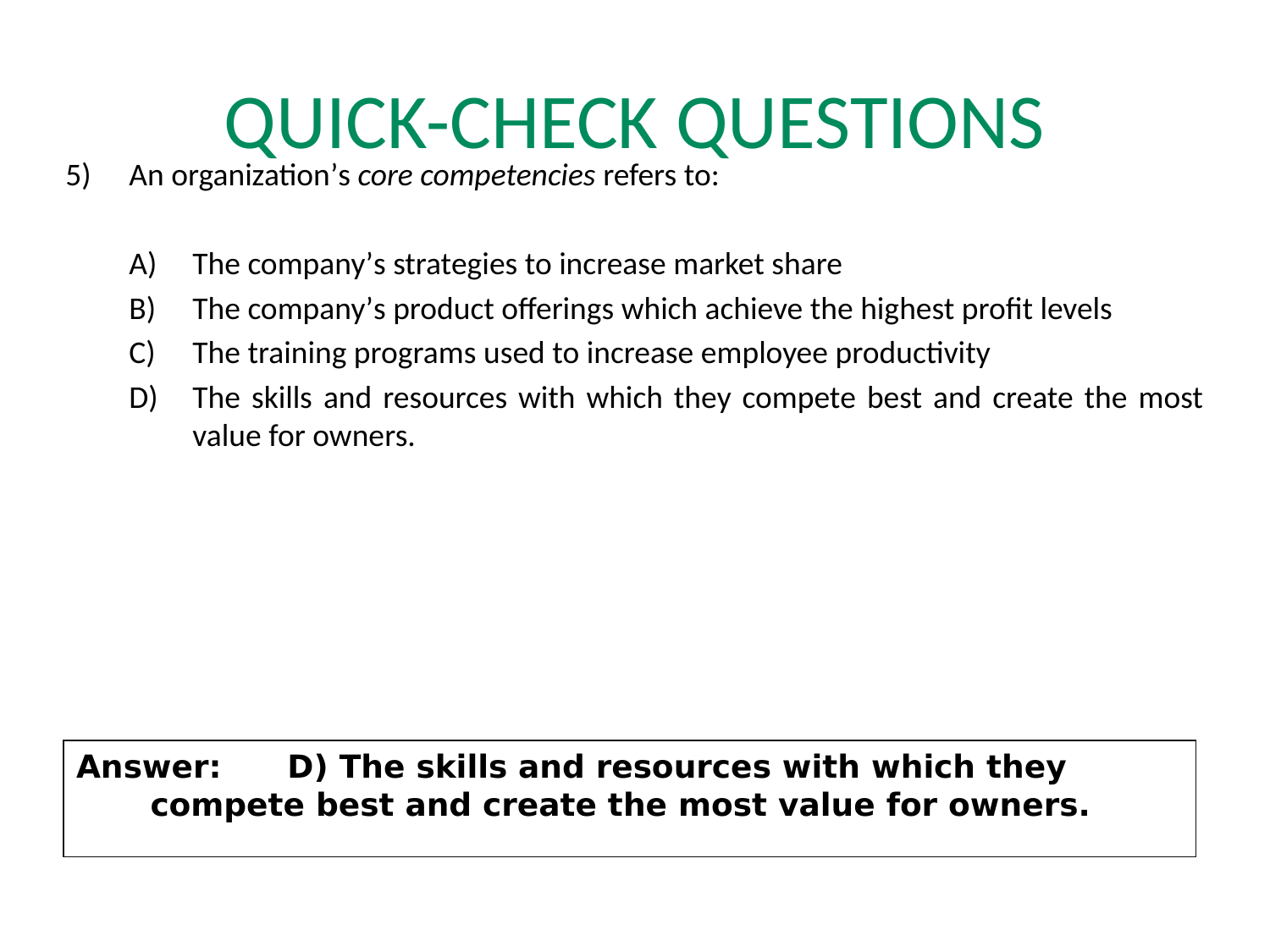

# QUICK-CHECK QUESTIONS
5)	An organization’s core competencies refers to:

A)	The company’s strategies to increase market share
B)	The company’s product offerings which achieve the highest profit levels
C)	The training programs used to increase employee productivity
D)	The skills and resources with which they compete best and create the most value for owners.
Answer:      D) The skills and resources with which they compete best and create the most value for owners.